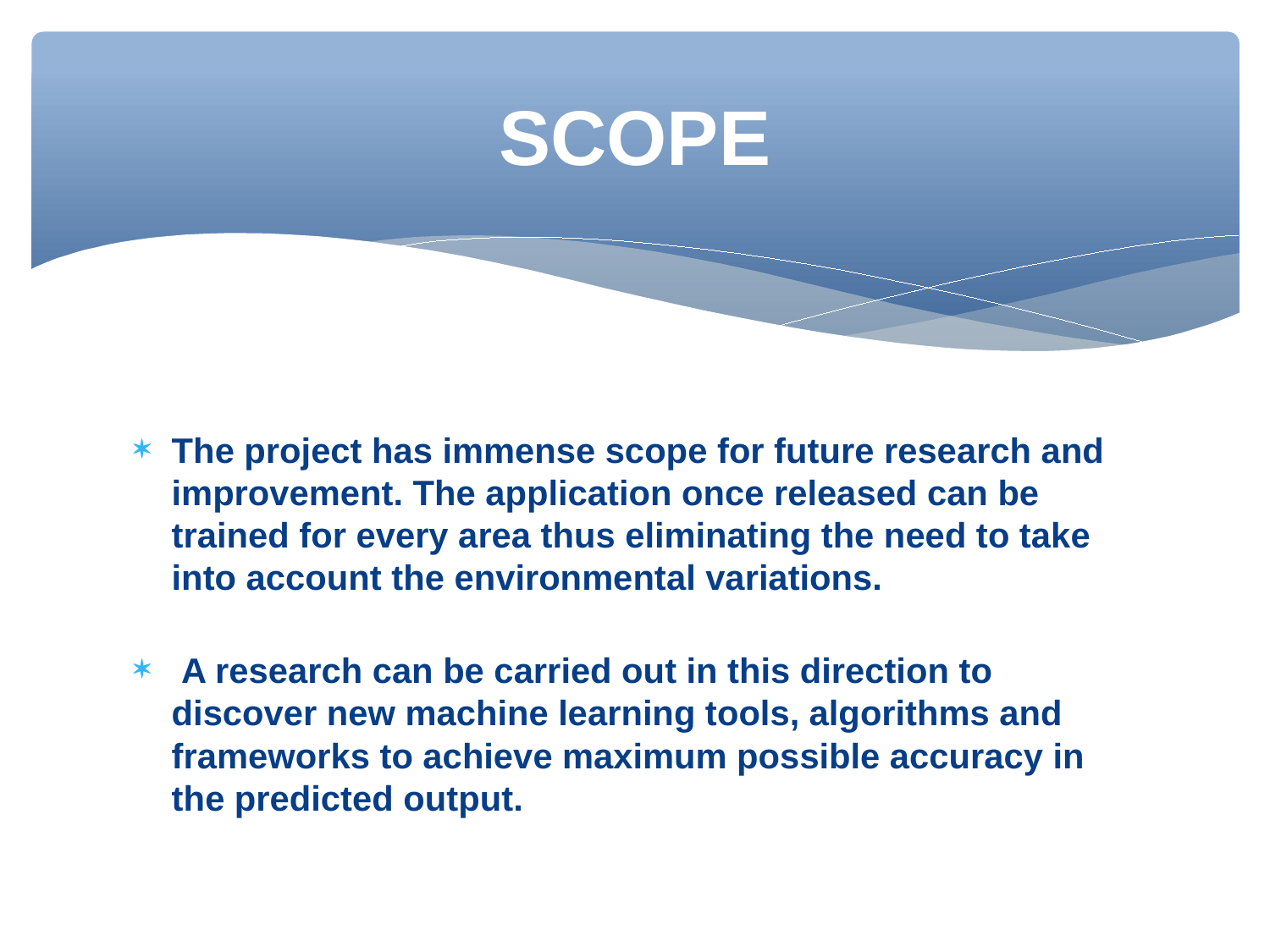

SCOPE

The project has immense scope for future research and improvement. The application once released can be trained for every area thus eliminating the need to take into account the environmental variations.

 A research can be carried out in this direction to discover new machine learning tools, algorithms and frameworks to achieve maximum possible accuracy in the predicted output.